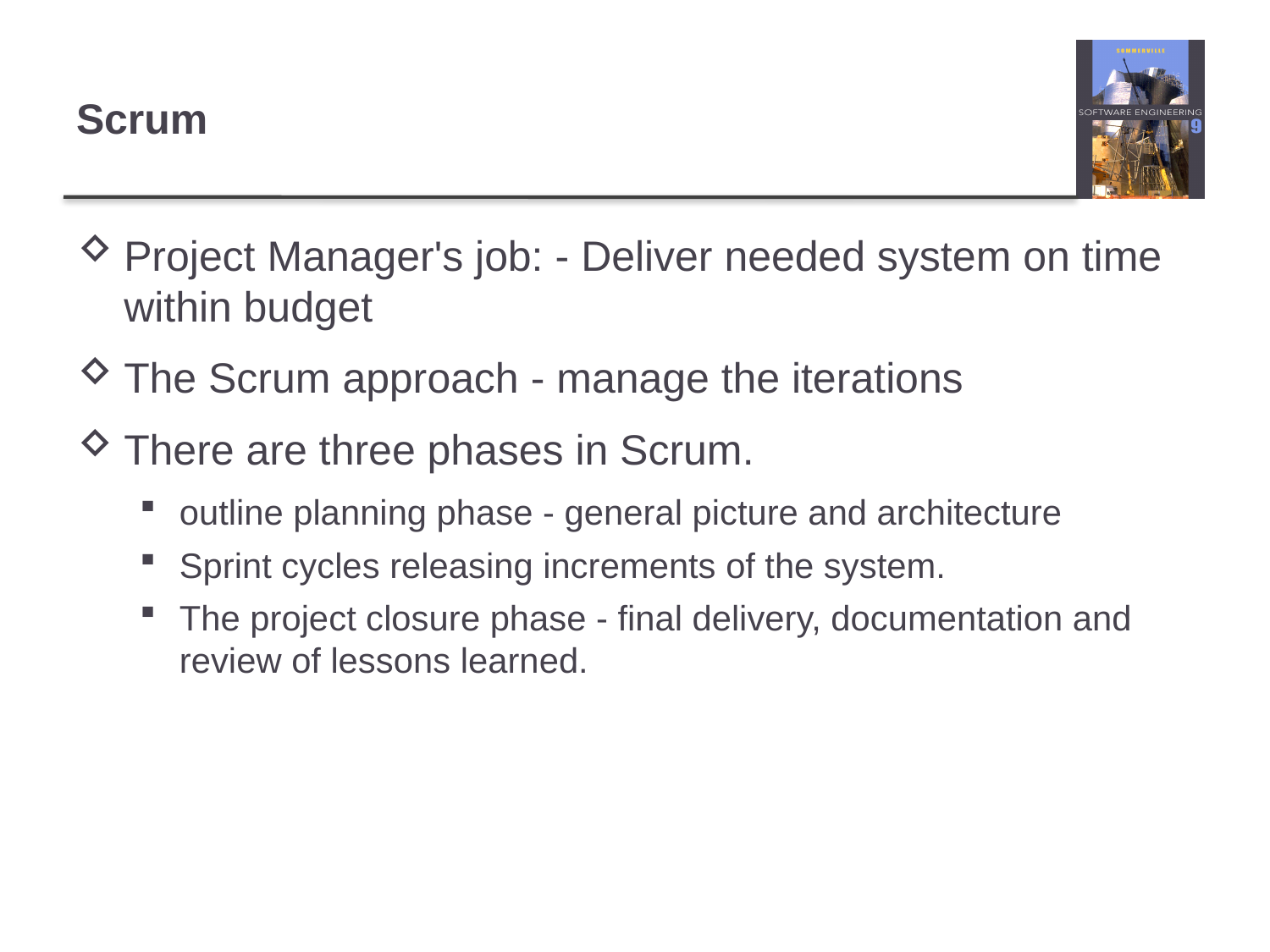

# Scrum
Project Manager's job: - Deliver needed system on time within budget
The Scrum approach - manage the iterations
There are three phases in Scrum.
outline planning phase - general picture and architecture
Sprint cycles releasing increments of the system.
The project closure phase - final delivery, documentation and review of lessons learned.